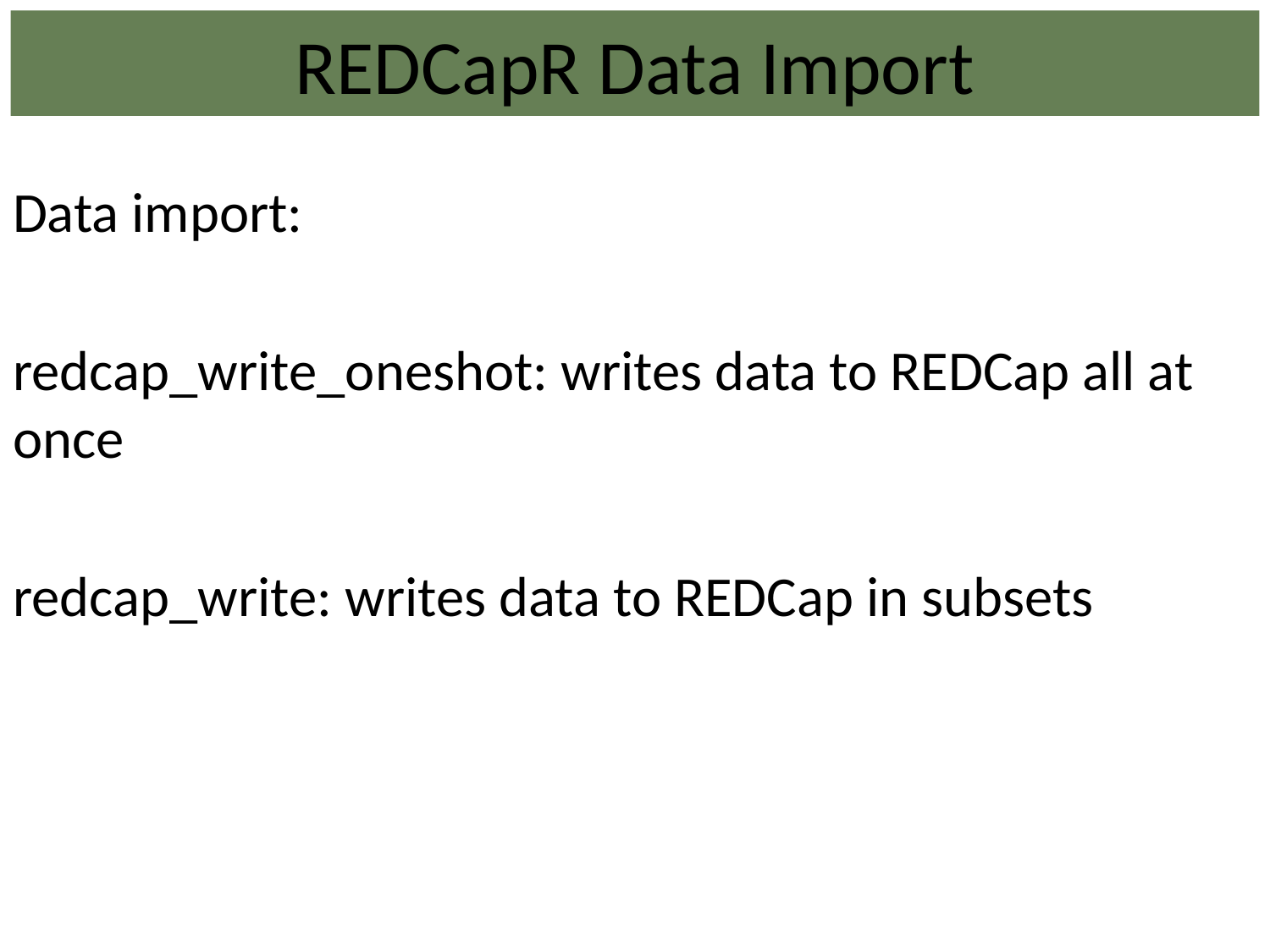

REDCapR Data Import
Data import:

redcap_write_oneshot: writes data to REDCap all at once

redcap_write: writes data to REDCap in subsets